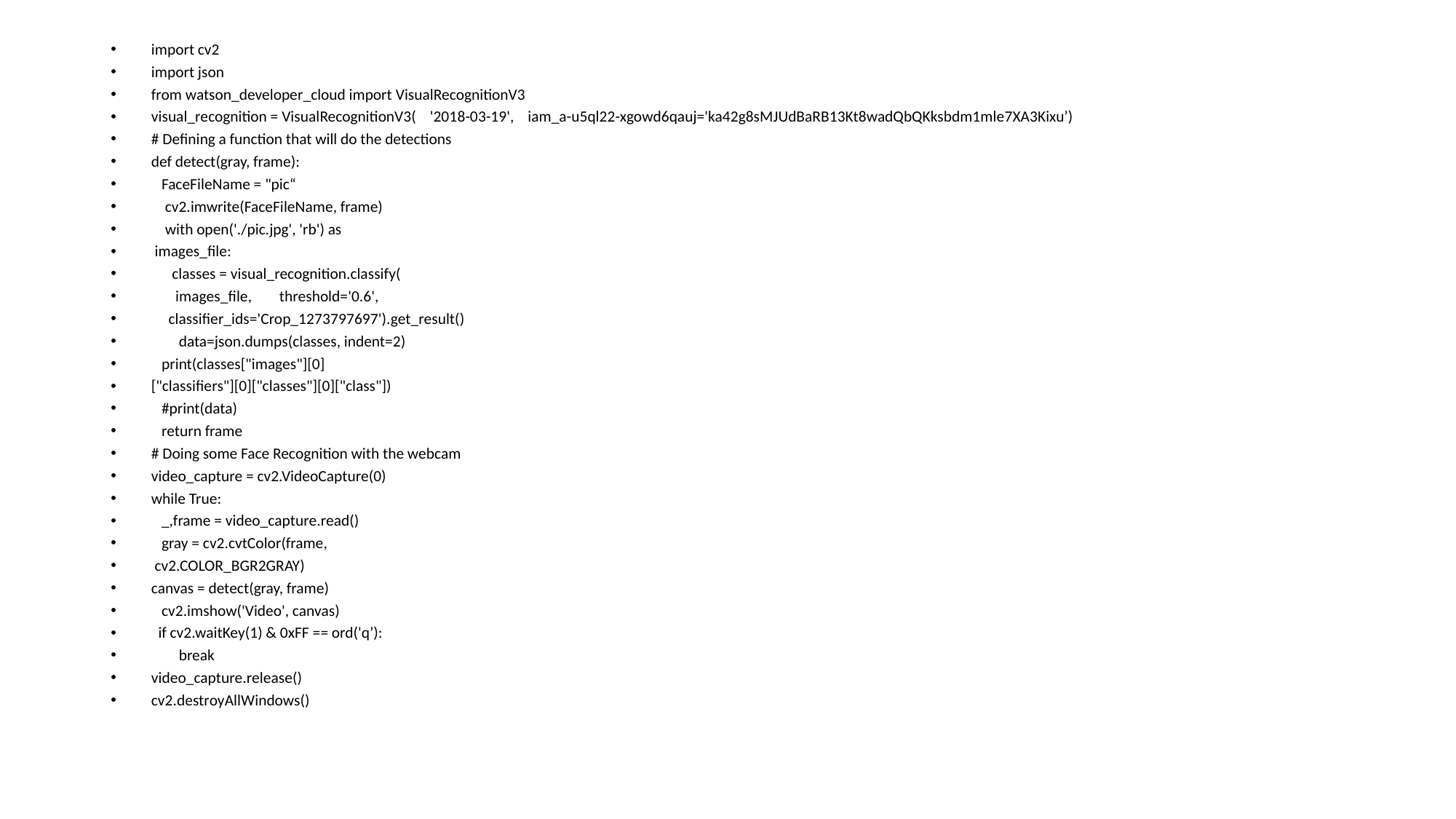

import cv2
import json
from watson_developer_cloud import VisualRecognitionV3
visual_recognition = VisualRecognitionV3(    '2018-03-19',    iam_a-u5ql22-xgowd6qauj='ka42g8sMJUdBaRB13Kt8wadQbQKksbdm1mle7XA3Kixu’)
# Defining a function that will do the detections
def detect(gray, frame):
   FaceFileName = "pic“
    cv2.imwrite(FaceFileName, frame)
    with open('./pic.jpg', 'rb') as
 images_file:
      classes = visual_recognition.classify(
       images_file,        threshold='0.6',
     classifier_ids='Crop_1273797697').get_result()
        data=json.dumps(classes, indent=2)
   print(classes["images"][0]
["classifiers"][0]["classes"][0]["class"])
   #print(data)
   return frame
# Doing some Face Recognition with the webcam
video_capture = cv2.VideoCapture(0)
while True:
   _,frame = video_capture.read()
   gray = cv2.cvtColor(frame,
 cv2.COLOR_BGR2GRAY)
canvas = detect(gray, frame)
   cv2.imshow('Video', canvas)
  if cv2.waitKey(1) & 0xFF == ord('q’):
        break
video_capture.release()
cv2.destroyAllWindows()